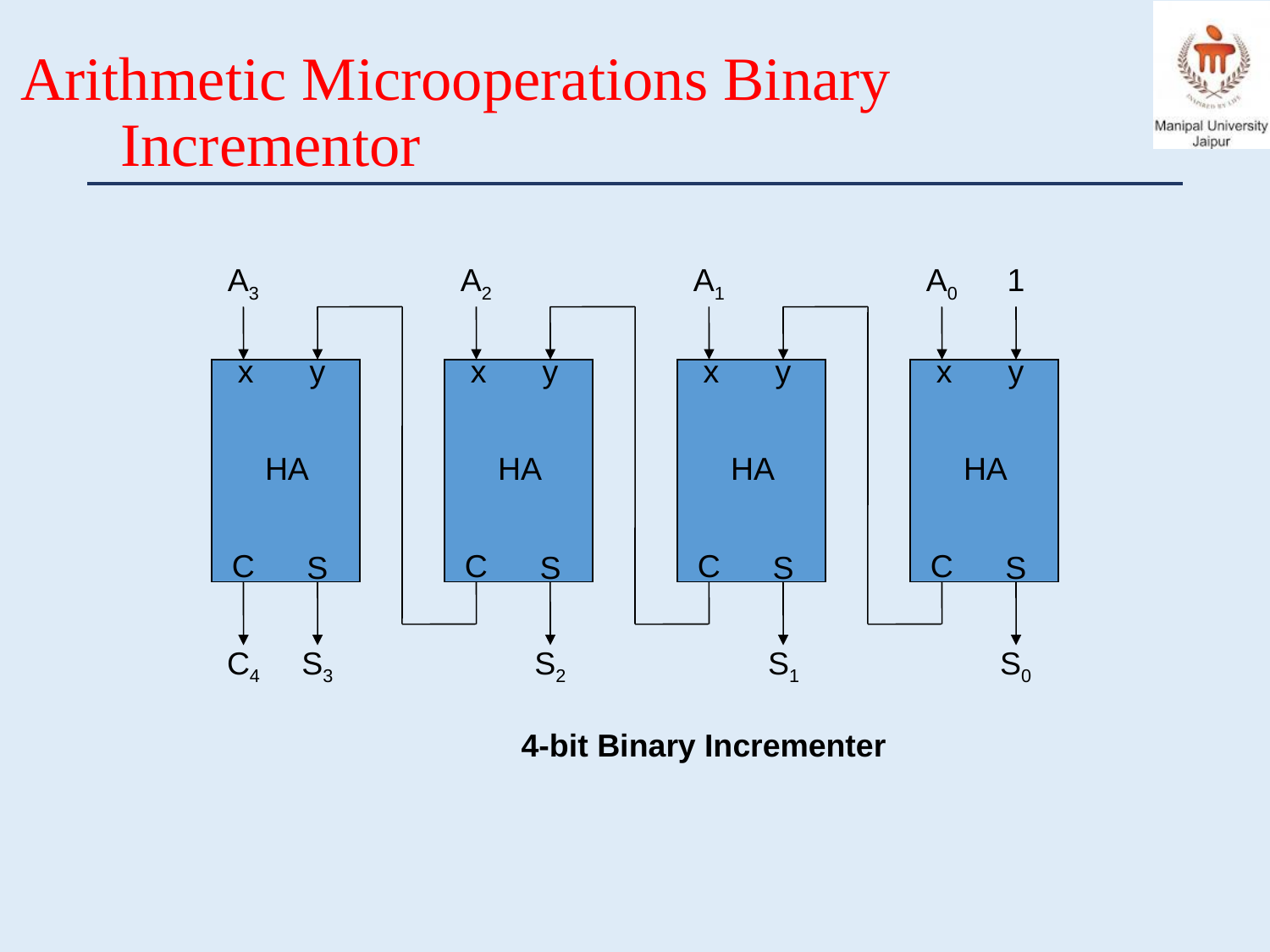

# Arithmetic Microoperations Binary Incrementor
A3
A2
A1
A0
1

x
y
x
y
x
y
x
y

HA
HA
HA
HA
C
C
C
C
S
S
S
S

C4
S0
S3
S2
S1
4-bit Binary Incrementer